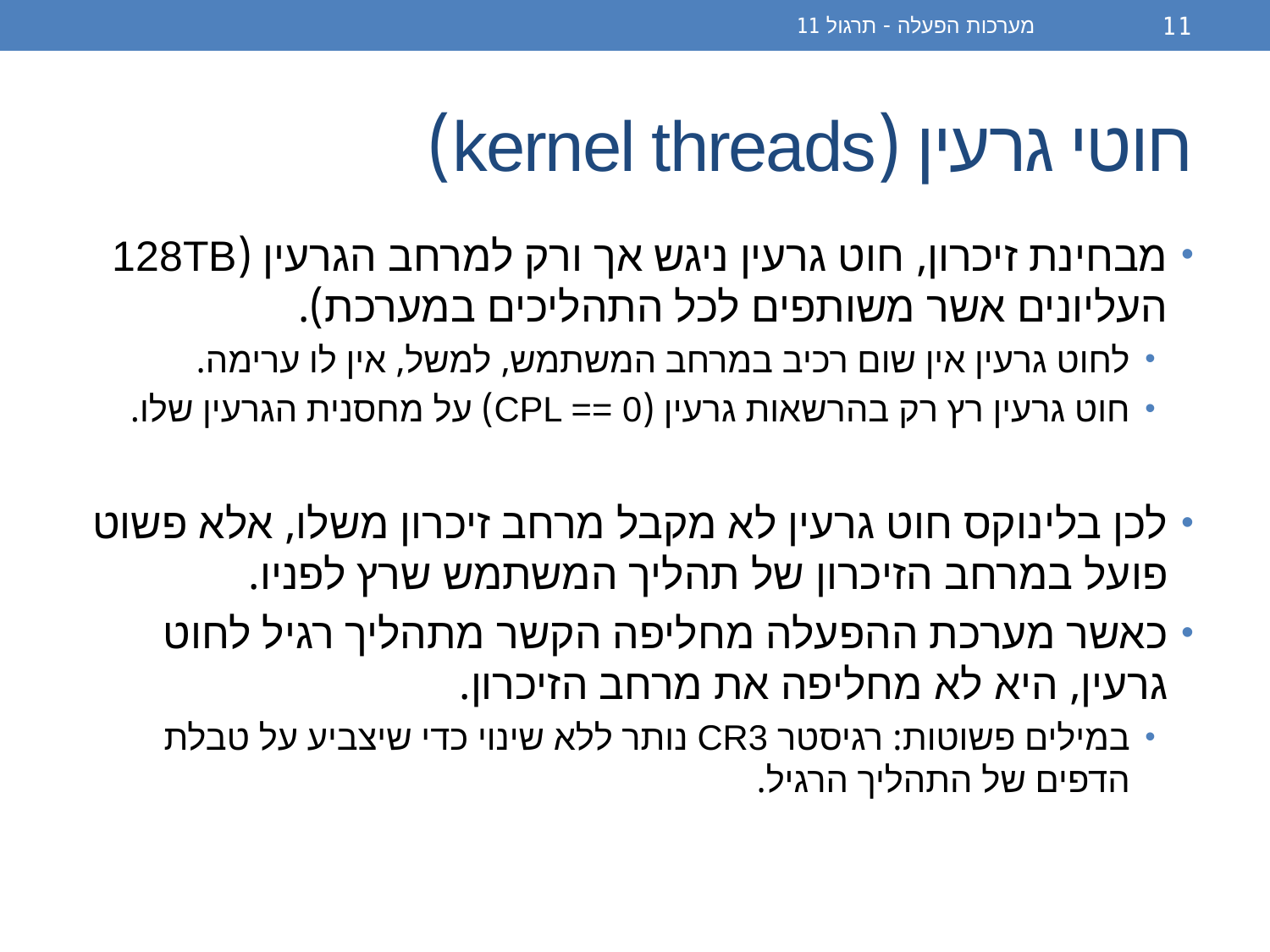

מערכות הפעלה - תרגול 11
11
# חוטי גרעין (kernel threads)
מבחינת זיכרון, חוט גרעין ניגש אך ורק למרחב הגרעין (128TB העליונים אשר משותפים לכל התהליכים במערכת).
לחוט גרעין אין שום רכיב במרחב המשתמש, למשל, אין לו ערימה.
חוט גרעין רץ רק בהרשאות גרעין (CPL == 0) על מחסנית הגרעין שלו.

לכן בלינוקס חוט גרעין לא מקבל מרחב זיכרון משלו, אלא פשוט פועל במרחב הזיכרון של תהליך המשתמש שרץ לפניו.
כאשר מערכת ההפעלה מחליפה הקשר מתהליך רגיל לחוט גרעין, היא לא מחליפה את מרחב הזיכרון.
במילים פשוטות: רגיסטר CR3 נותר ללא שינוי כדי שיצביע על טבלת הדפים של התהליך הרגיל.